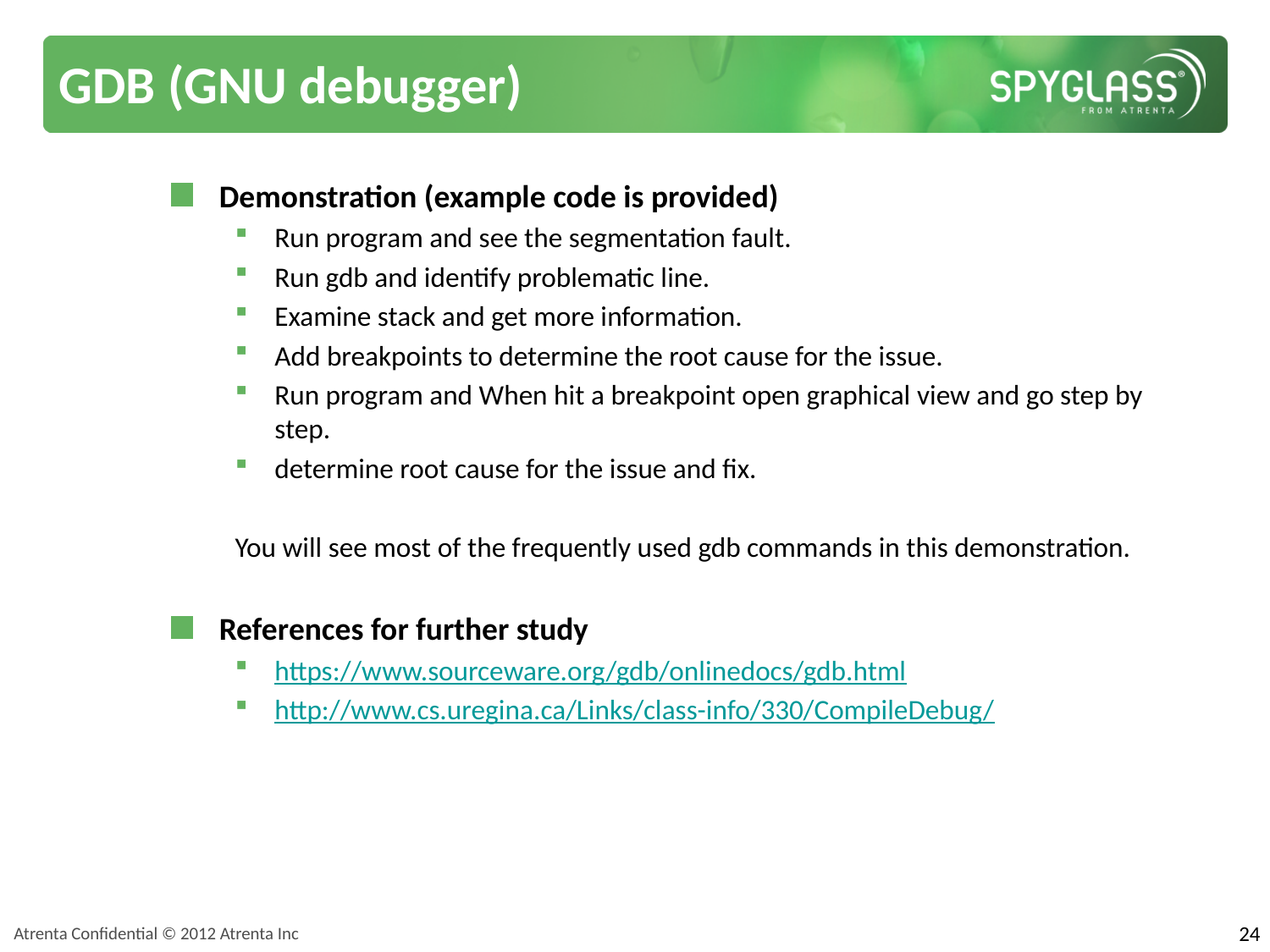

# GDB (GNU debugger)
Demonstration (example code is provided)
Run program and see the segmentation fault.
Run gdb and identify problematic line.
Examine stack and get more information.
Add breakpoints to determine the root cause for the issue.
Run program and When hit a breakpoint open graphical view and go step by step.
determine root cause for the issue and fix.

You will see most of the frequently used gdb commands in this demonstration.

References for further study
https://www.sourceware.org/gdb/onlinedocs/gdb.html
http://www.cs.uregina.ca/Links/class-info/330/CompileDebug/